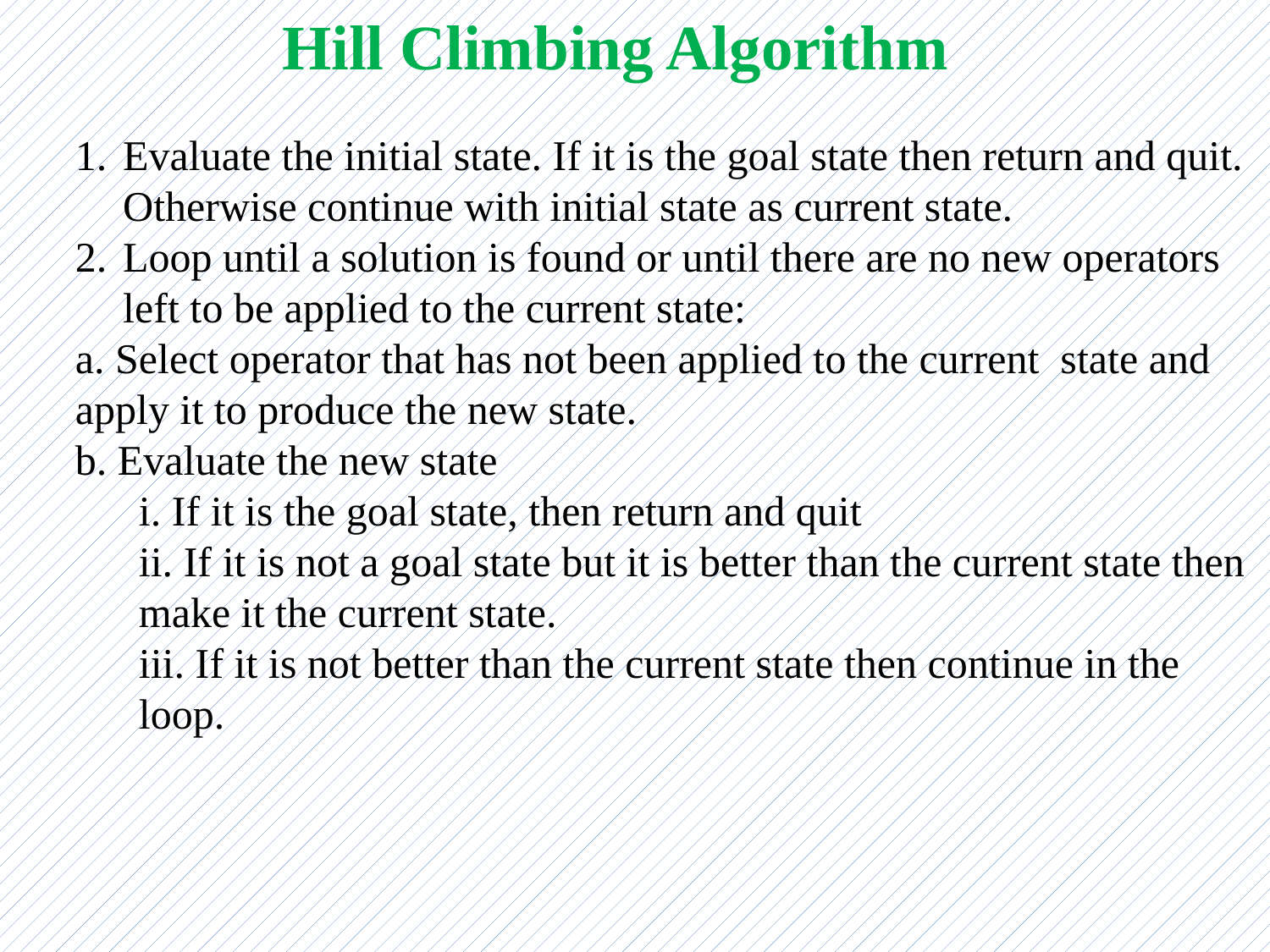

Hill Climbing Algorithm
Evaluate the initial state. If it is the goal state then return and quit. Otherwise continue with initial state as current state.
Loop until a solution is found or until there are no new operators left to be applied to the current state:
a. Select operator that has not been applied to the current  state and apply it to produce the new state.
b. Evaluate the new state
i. If it is the goal state, then return and quit
ii. If it is not a goal state but it is better than the current state then
make it the current state.
iii. If it is not better than the current state then continue in the loop.